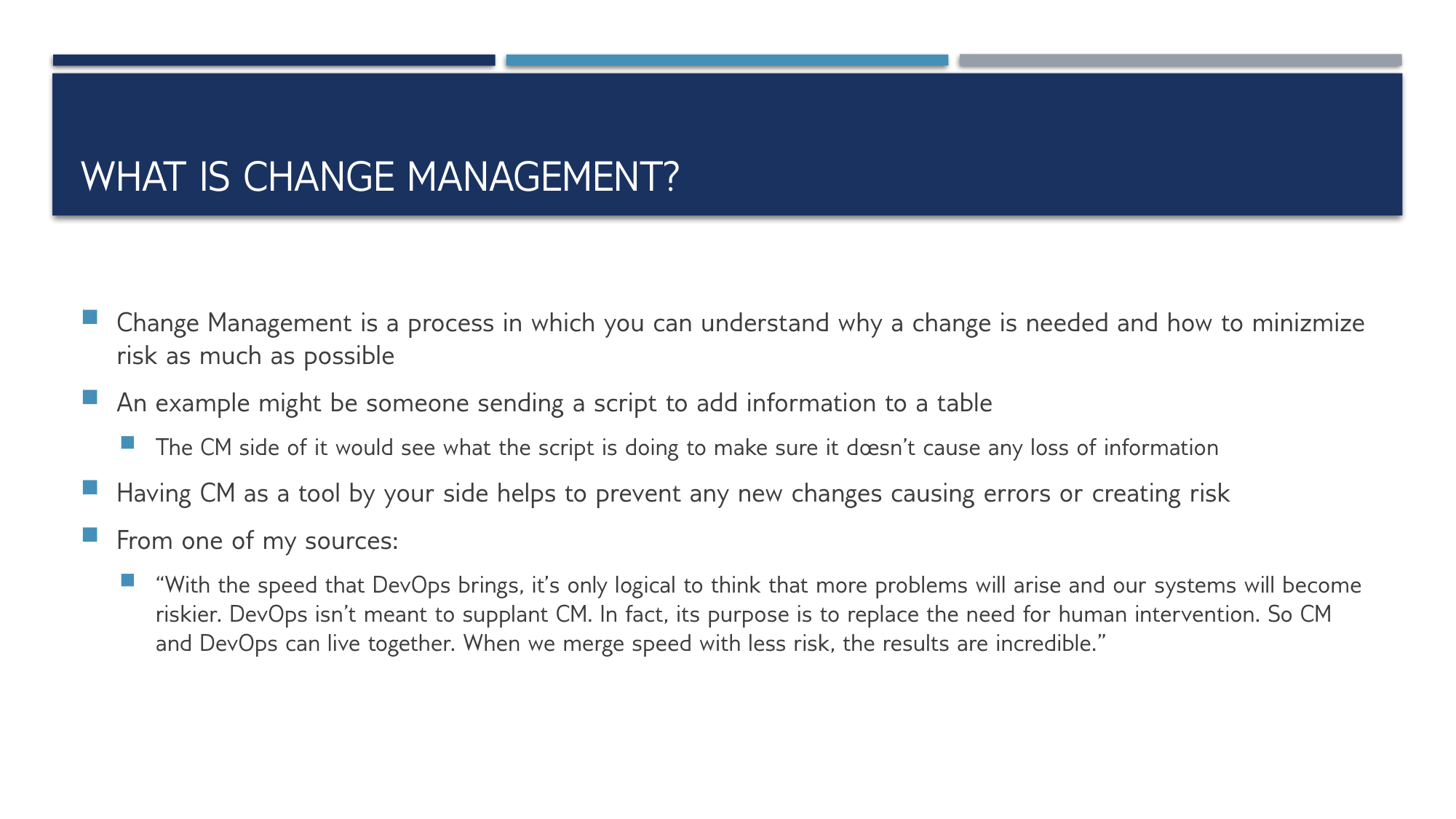

# What is Change Management?
Change Management is a process in which you can understand why a change is needed and how to minizmize risk as much as possible
An example might be someone sending a script to add information to a table
The CM side of it would see what the script is doing to make sure it doesn’t cause any loss of information
Having CM as a tool by your side helps to prevent any new changes causing errors or creating risk
From one of my sources:
“With the speed that DevOps brings, it’s only logical to think that more problems will arise and our systems will become riskier. DevOps isn’t meant to supplant CM. In fact, its purpose is to replace the need for human intervention. So CM and DevOps can live together. When we merge speed with less risk, the results are incredible.”